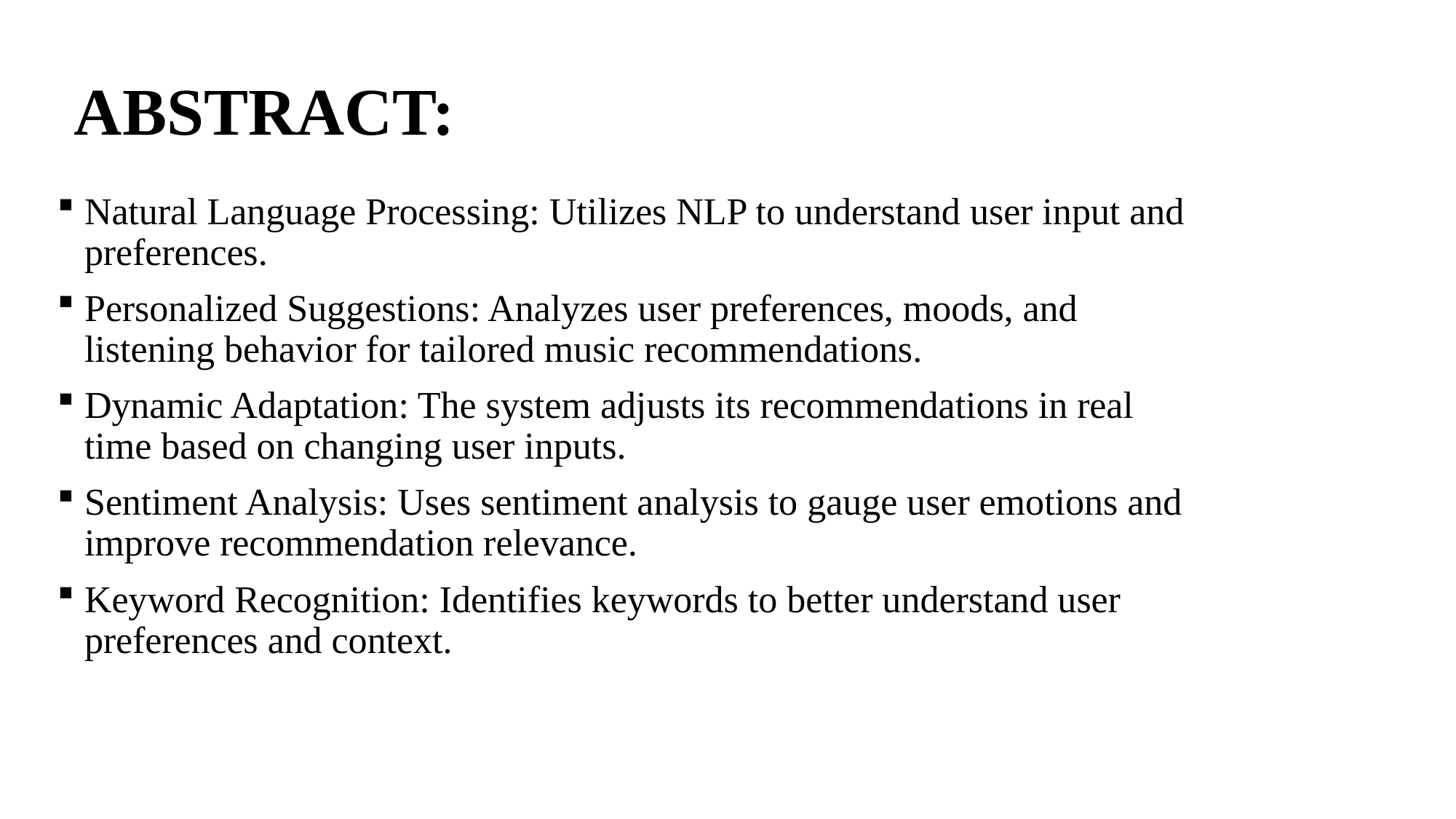

# ABSTRACT:
Natural Language Processing: Utilizes NLP to understand user input and preferences.
Personalized Suggestions: Analyzes user preferences, moods, and listening behavior for tailored music recommendations.
Dynamic Adaptation: The system adjusts its recommendations in real time based on changing user inputs.
Sentiment Analysis: Uses sentiment analysis to gauge user emotions and improve recommendation relevance.
Keyword Recognition: Identifies keywords to better understand user preferences and context.